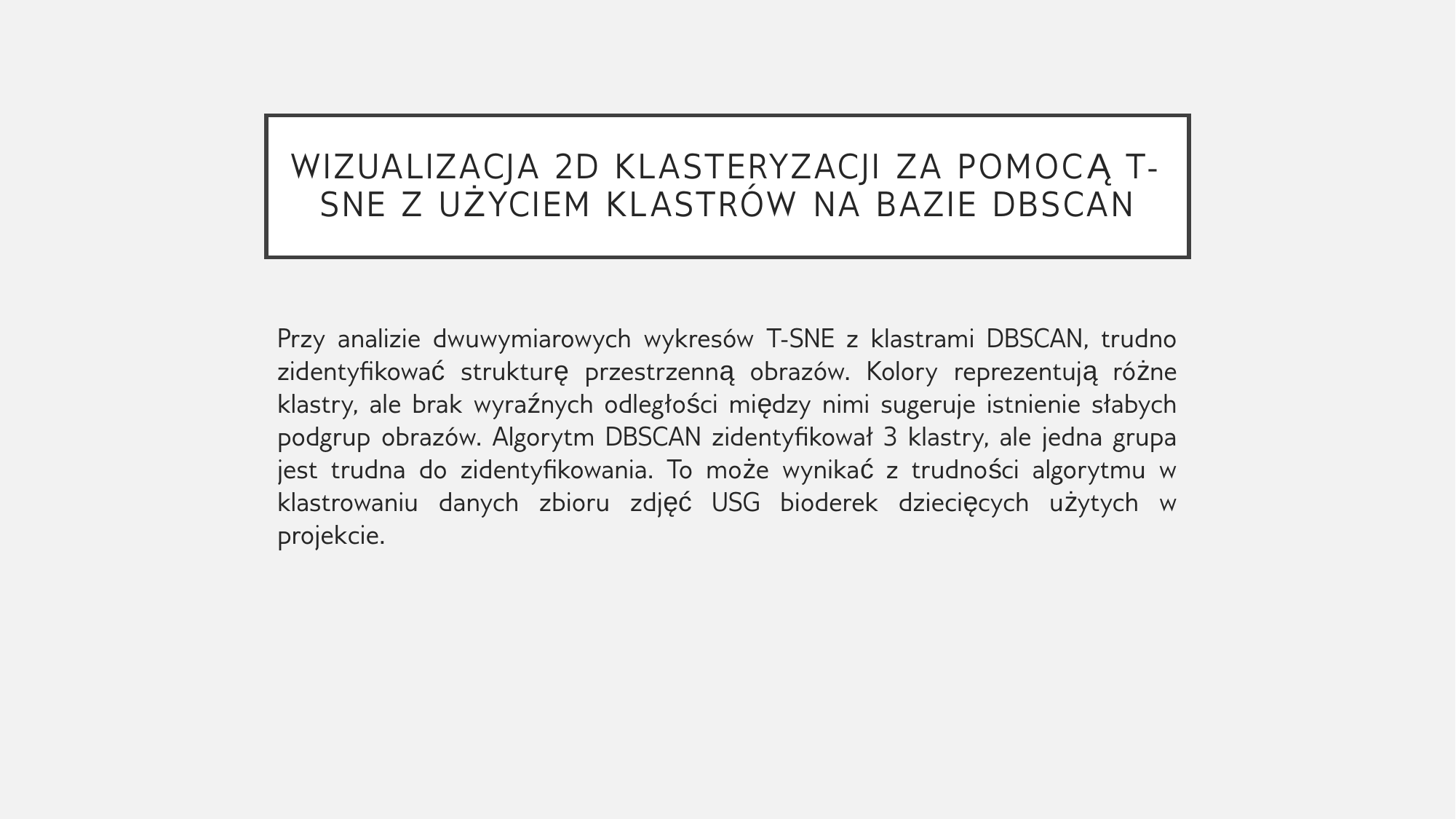

# Wizualizacja 2D klasteryzacji za pomocą T-SNE Z użyciem klastrów na bazie DBSCAN
Przy analizie dwuwymiarowych wykresów T-SNE z klastrami DBSCAN, trudno zidentyfikować strukturę przestrzenną obrazów. Kolory reprezentują różne klastry, ale brak wyraźnych odległości między nimi sugeruje istnienie słabych podgrup obrazów. Algorytm DBSCAN zidentyfikował 3 klastry, ale jedna grupa jest trudna do zidentyfikowania. To może wynikać z trudności algorytmu w klastrowaniu danych zbioru zdjęć USG bioderek dziecięcych użytych w projekcie.